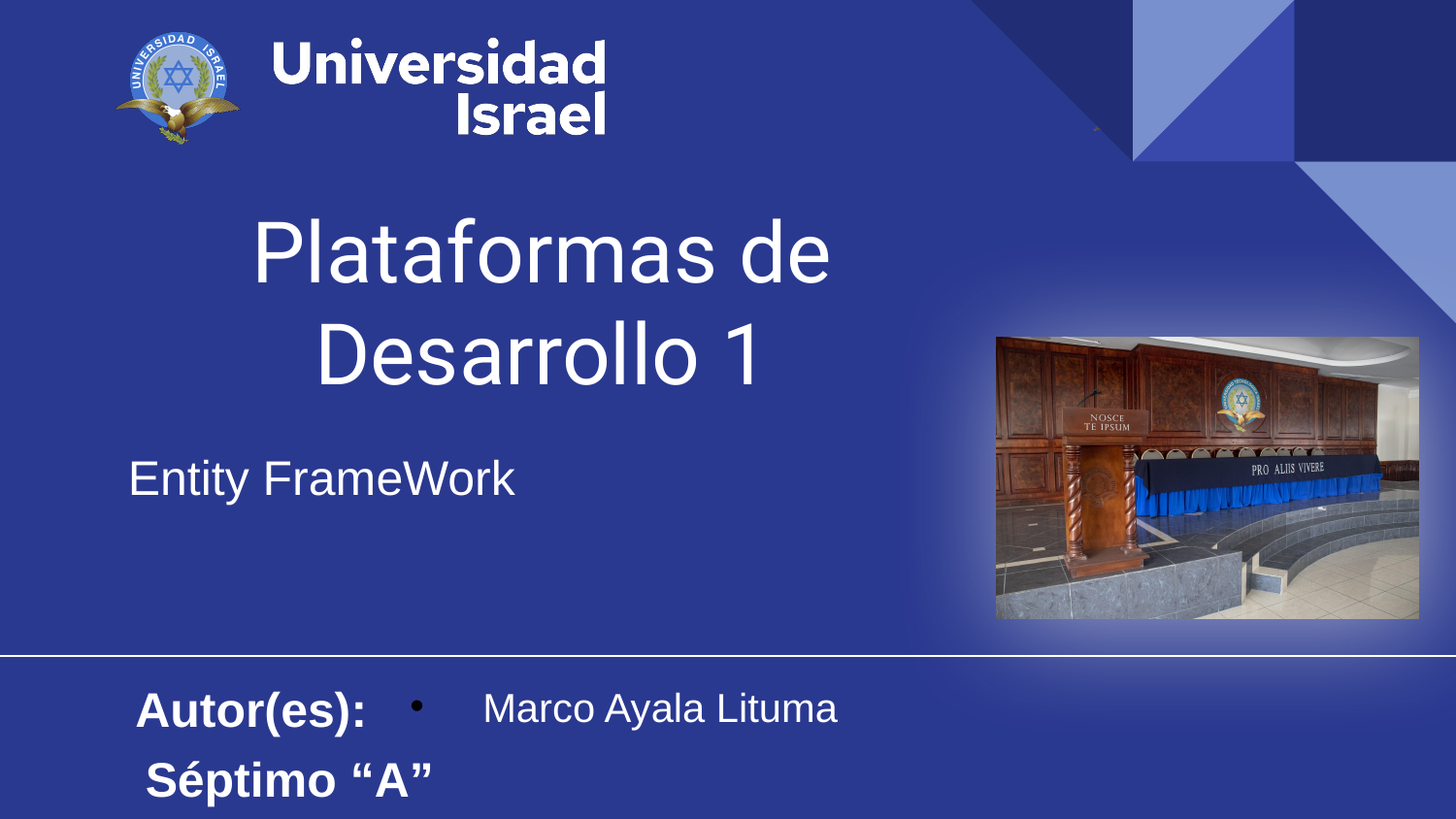

# Plataformas de Desarrollo 1
Entity FrameWork

Autor(es):
Marco Ayala Lituma
Séptimo “A”